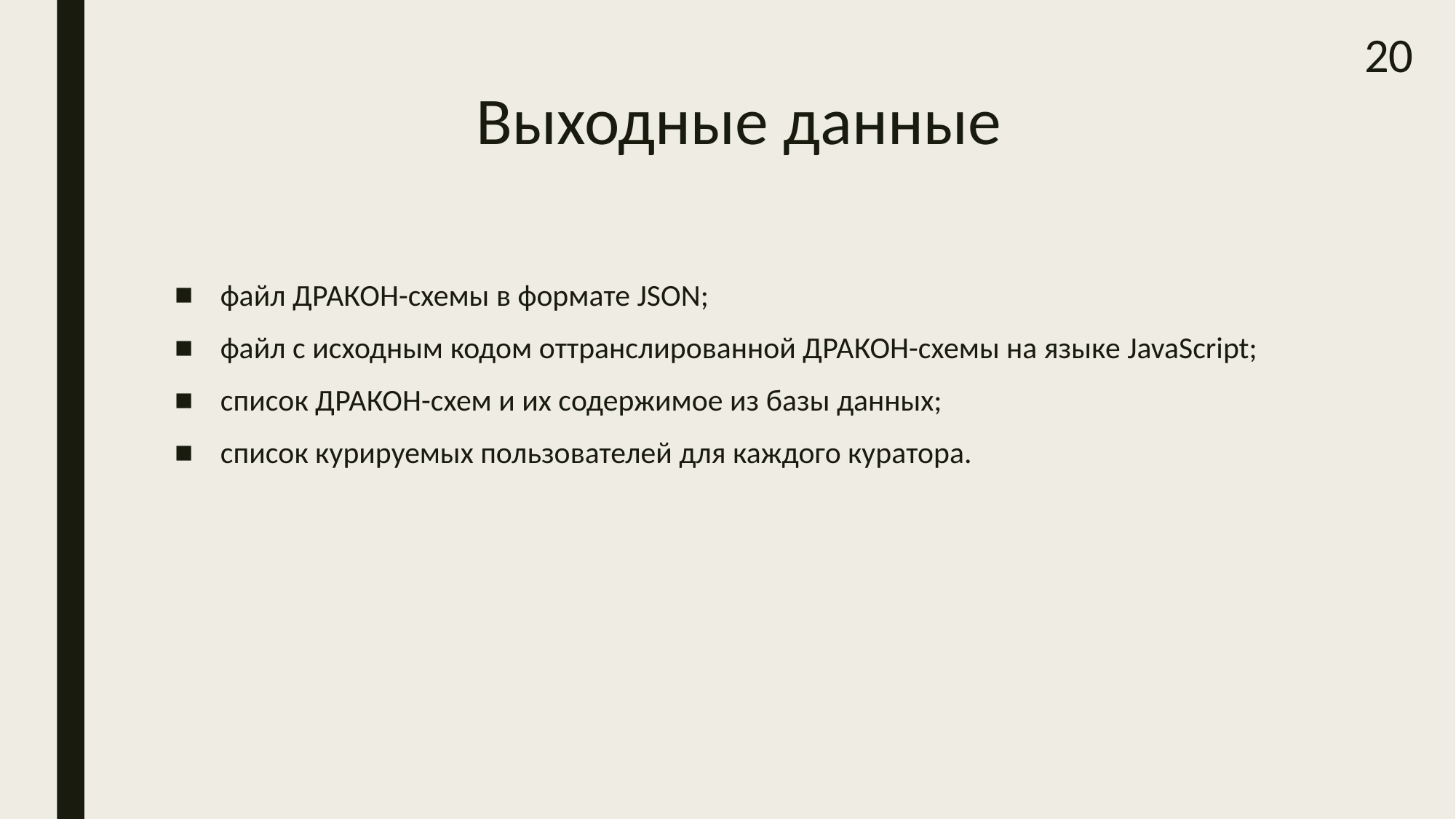

20
# Выходные данные
файл ДРАКОН-схемы в формате JSON;
файл с исходным кодом оттранслированной ДРАКОН-схемы на языке JavaScript;
список ДРАКОН-схем и их содержимое из базы данных;
список курируемых пользователей для каждого куратора.